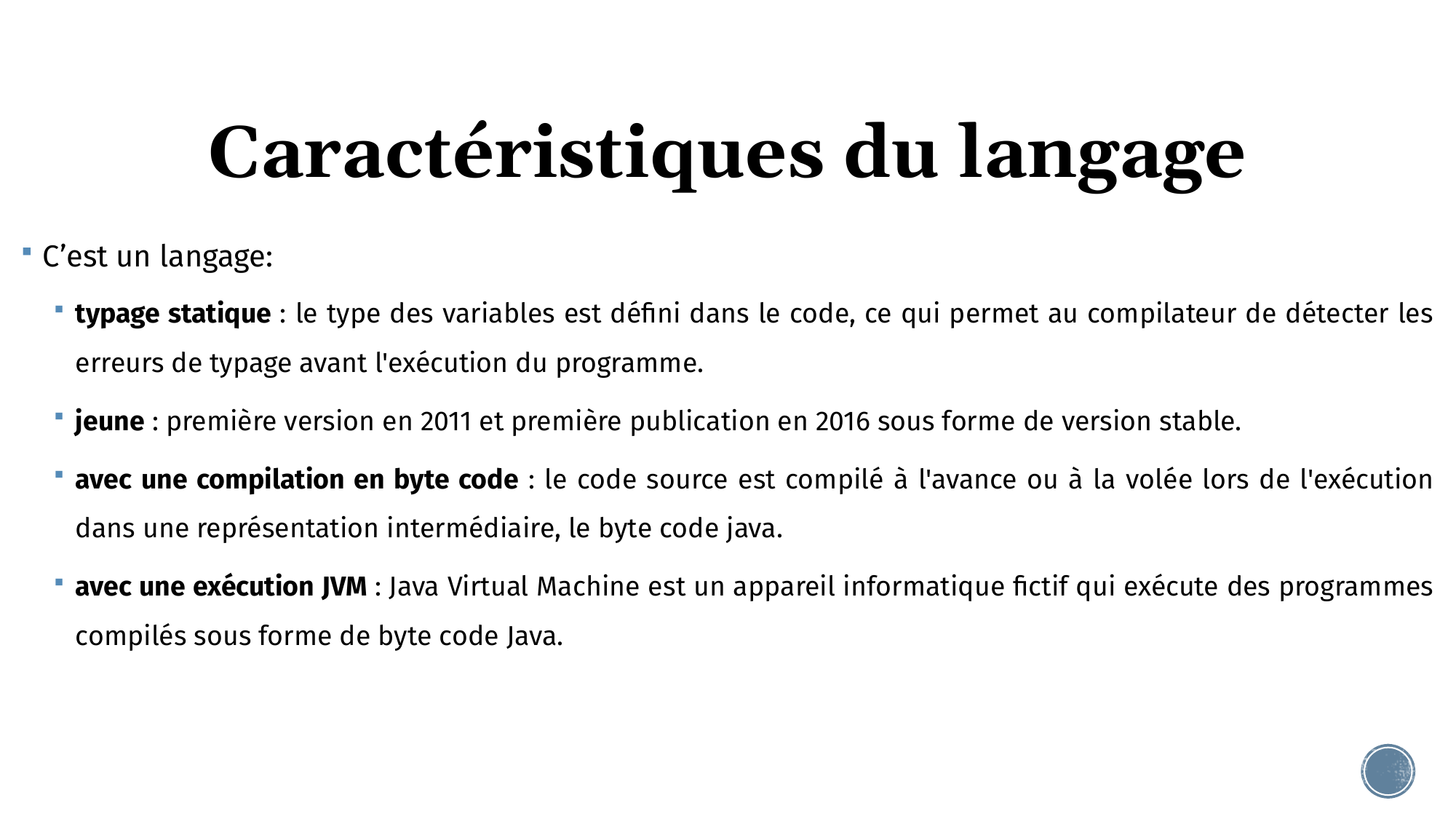

# Caractéristiques du langage
C’est un langage:
typage statique : le type des variables est défini dans le code, ce qui permet au compilateur de détecter les erreurs de typage avant l'exécution du programme.
jeune : première version en 2011 et première publication en 2016 sous forme de version stable.
avec une compilation en byte code : le code source est compilé à l'avance ou à la volée lors de l'exécution dans une représentation intermédiaire, le byte code java.
avec une exécution JVM : Java Virtual Machine est un appareil informatique fictif qui exécute des programmes compilés sous forme de byte code Java.